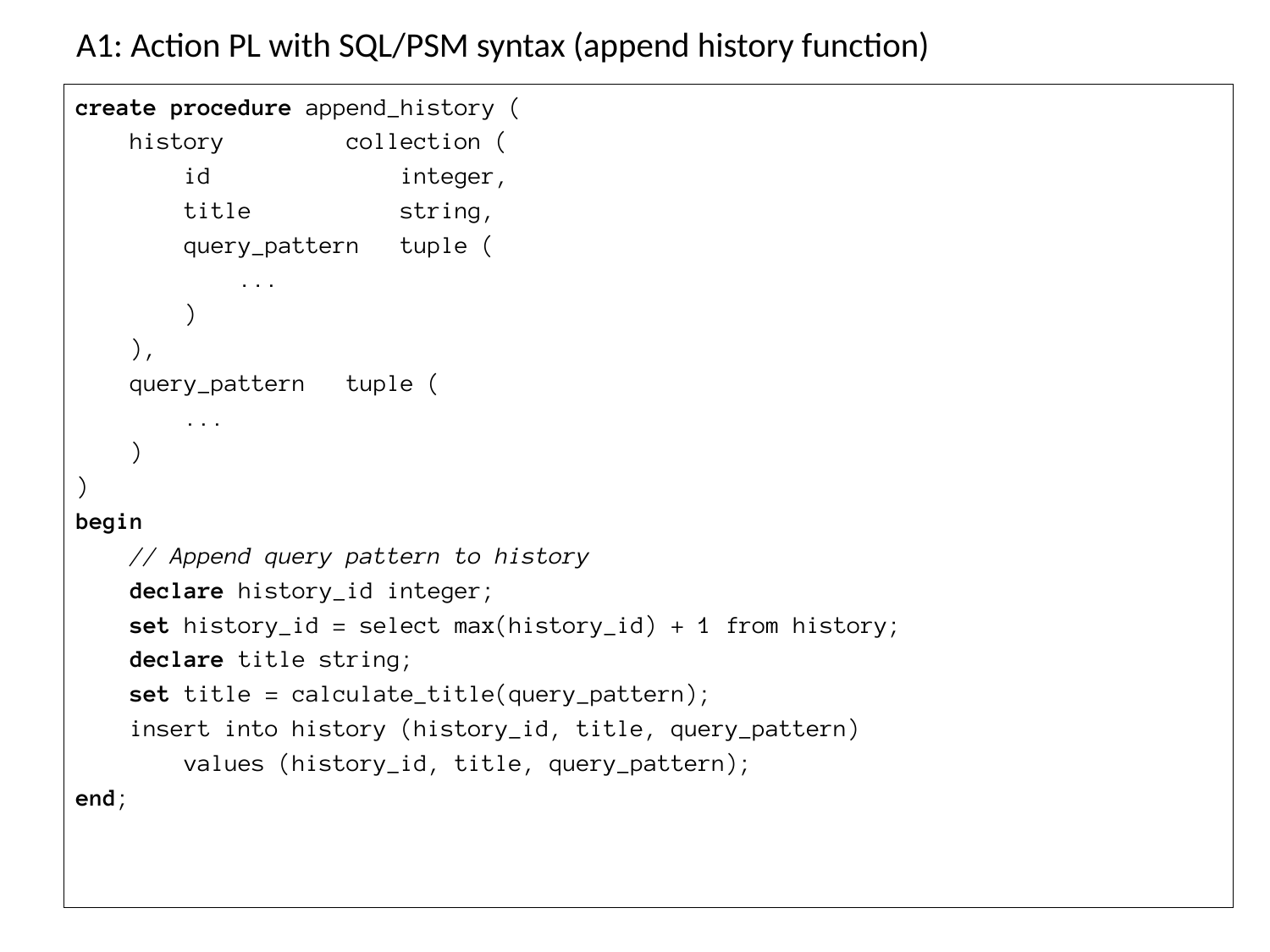

# A1: Action PL with SQL/PSM syntax (append history function)
create procedure append_history (
    history         collection (
        id              integer,
        title           string,
        query_pattern   tuple (
            ...
        )
    ),
    query_pattern   tuple (
        ...
    )
)
begin
    // Append query pattern to history
    declare history_id integer;
    set history_id = select max(history_id) + 1 from history;
    declare title string;
    set title = calculate_title(query_pattern);
    insert into history (history_id, title, query_pattern)
        values (history_id, title, query_pattern);
end;